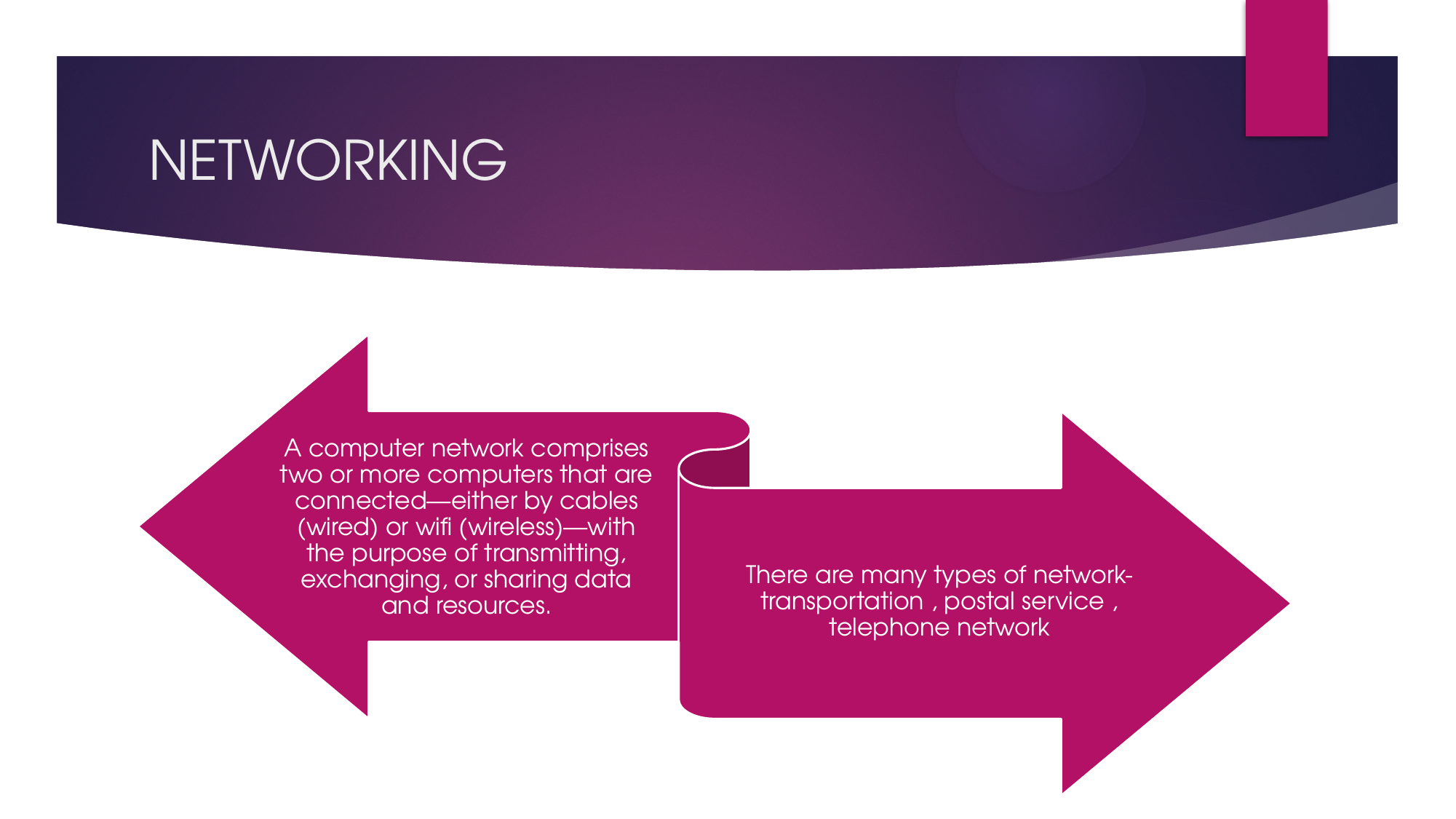

# NETWORKING
A computer network comprises two or more computers that are connected—either by cables (wired) or wifi (wireless)—with the purpose of transmitting, exchanging, or sharing data and resources.
There are many types of network-transportation , postal service , telephone network